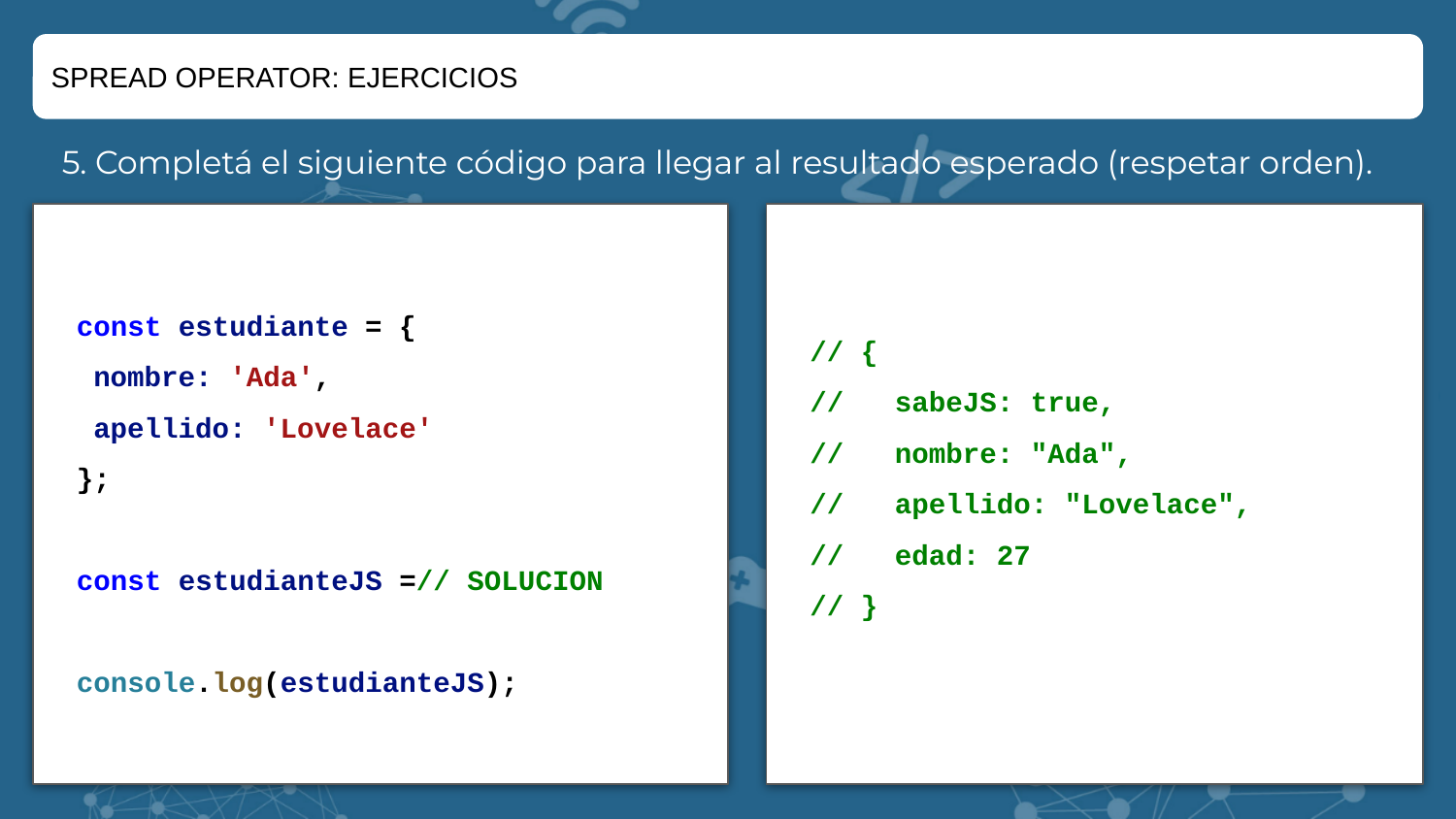

SPREAD OPERATOR: EJERCICIOS
5. Completá el siguiente código para llegar al resultado esperado (respetar orden).
const estudiante = {
 nombre: 'Ada',
 apellido: 'Lovelace'
};

const estudianteJS =// SOLUCION

console.log(estudianteJS);
// {
//   sabeJS: true,
//   nombre: "Ada",
//   apellido: "Lovelace",
//   edad: 27
// }